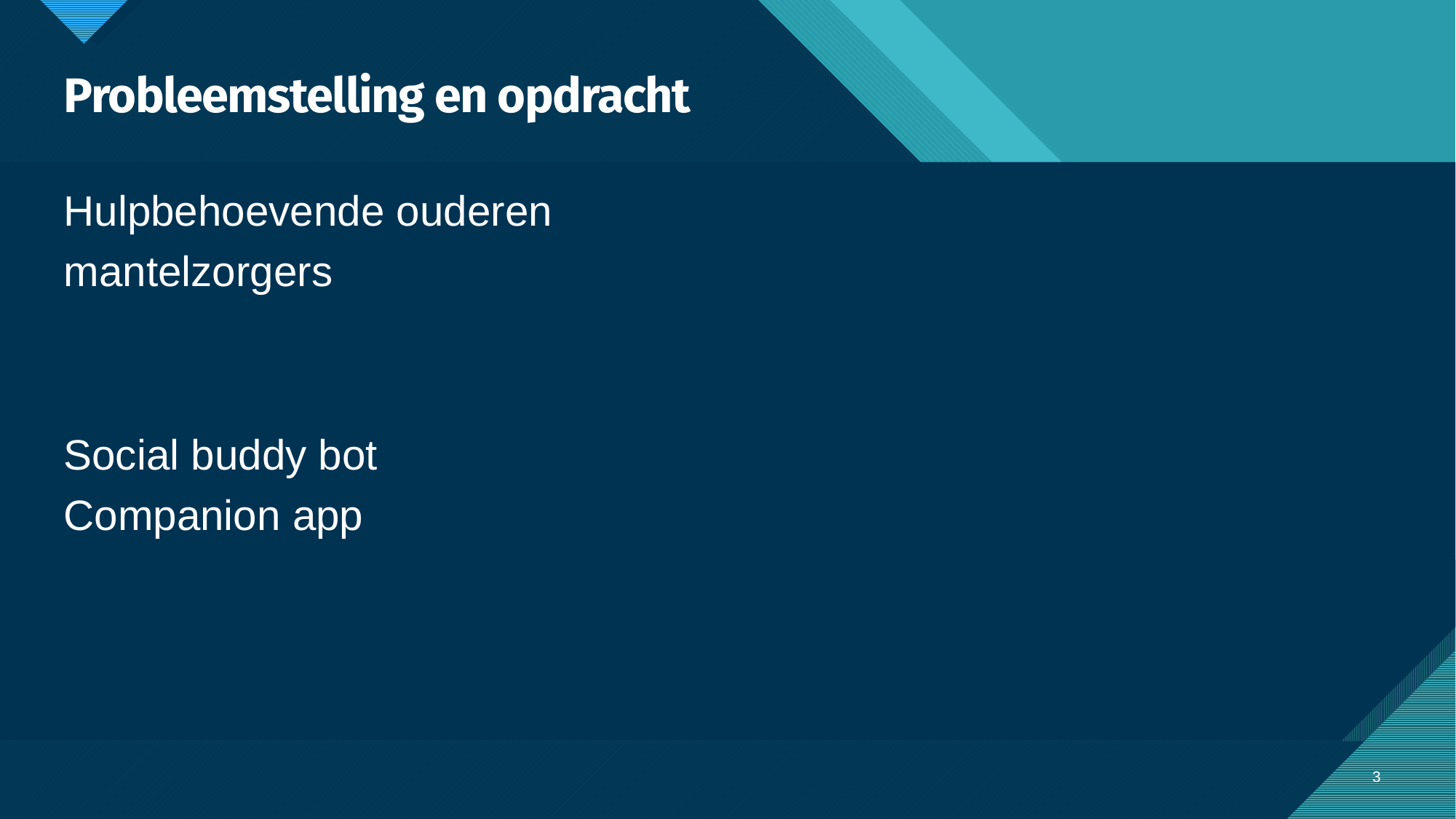

# Probleemstelling en opdracht
Hulpbehoevende ouderen
mantelzorgers

Social buddy bot
Companion app
3